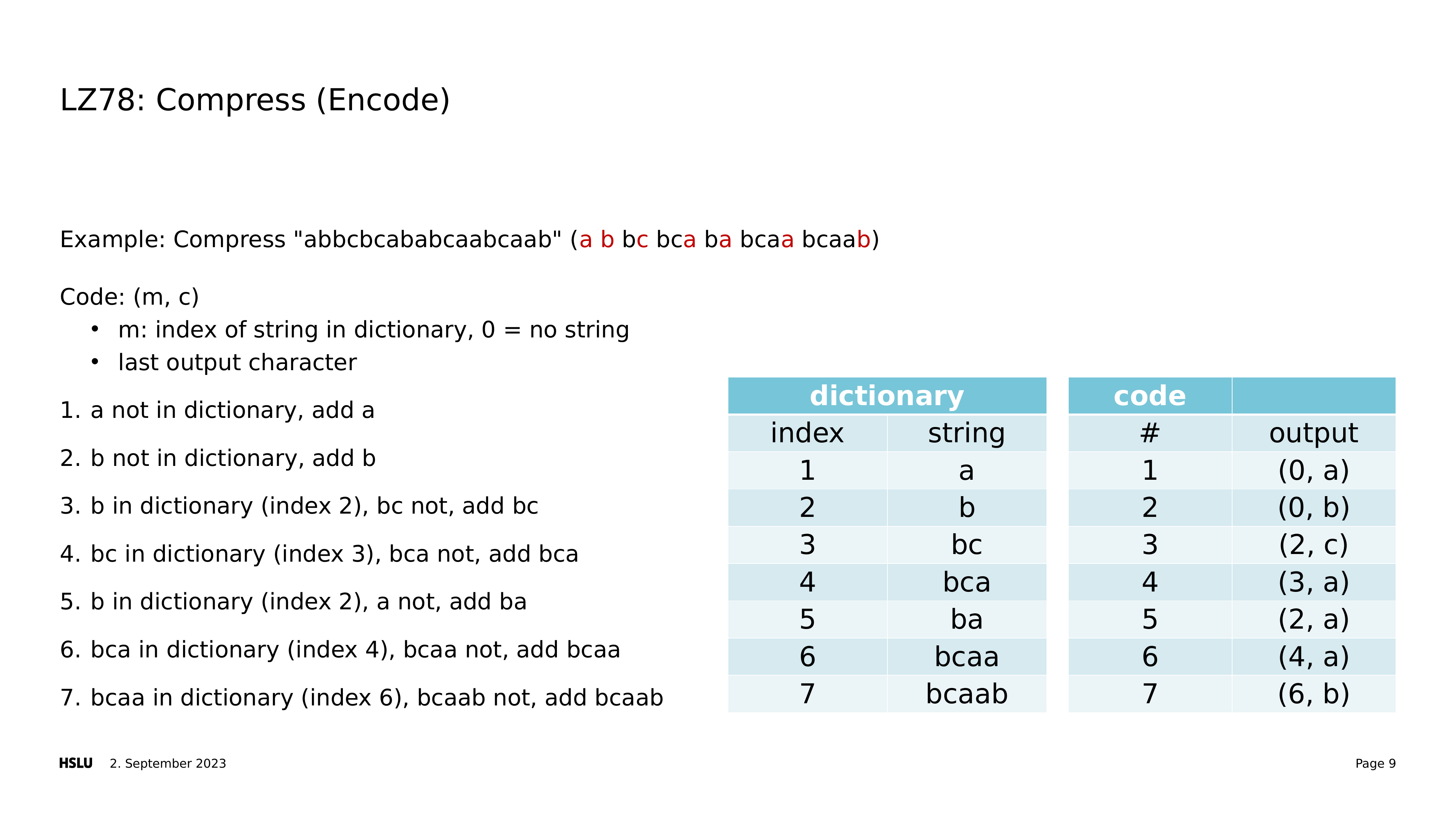

# LZ78: Compress (Encode)
Example: Compress "abbcbcababcaabcaab" (a b bc bca ba bcaa bcaab)
Code: (m, c)
m: index of string in dictionary, 0 = no string
last output character
a not in dictionary, add a
b not in dictionary, add b
b in dictionary (index 2), bc not, add bc
bc in dictionary (index 3), bca not, add bca
b in dictionary (index 2), a not, add ba
bca in dictionary (index 4), bcaa not, add bcaa
bcaa in dictionary (index 6), bcaab not, add bcaab

| dictionary |  |
| --- | --- |
| index | string |
| 1 | a |
| 2 | b |
| 3 | bc |
| 4 | bca |
| 5 | ba |
| 6 | bcaa |
| 7 | bcaab |
| code |  |
| --- | --- |
| # | output |
| 1 | (0, a) |
| 2 | (0, b) |
| 3 | (2, c) |
| 4 | (3, a) |
| 5 | (2, a) |
| 6 | (4, a) |
| 7 | (6, b) |
2. September 2023
Page 9